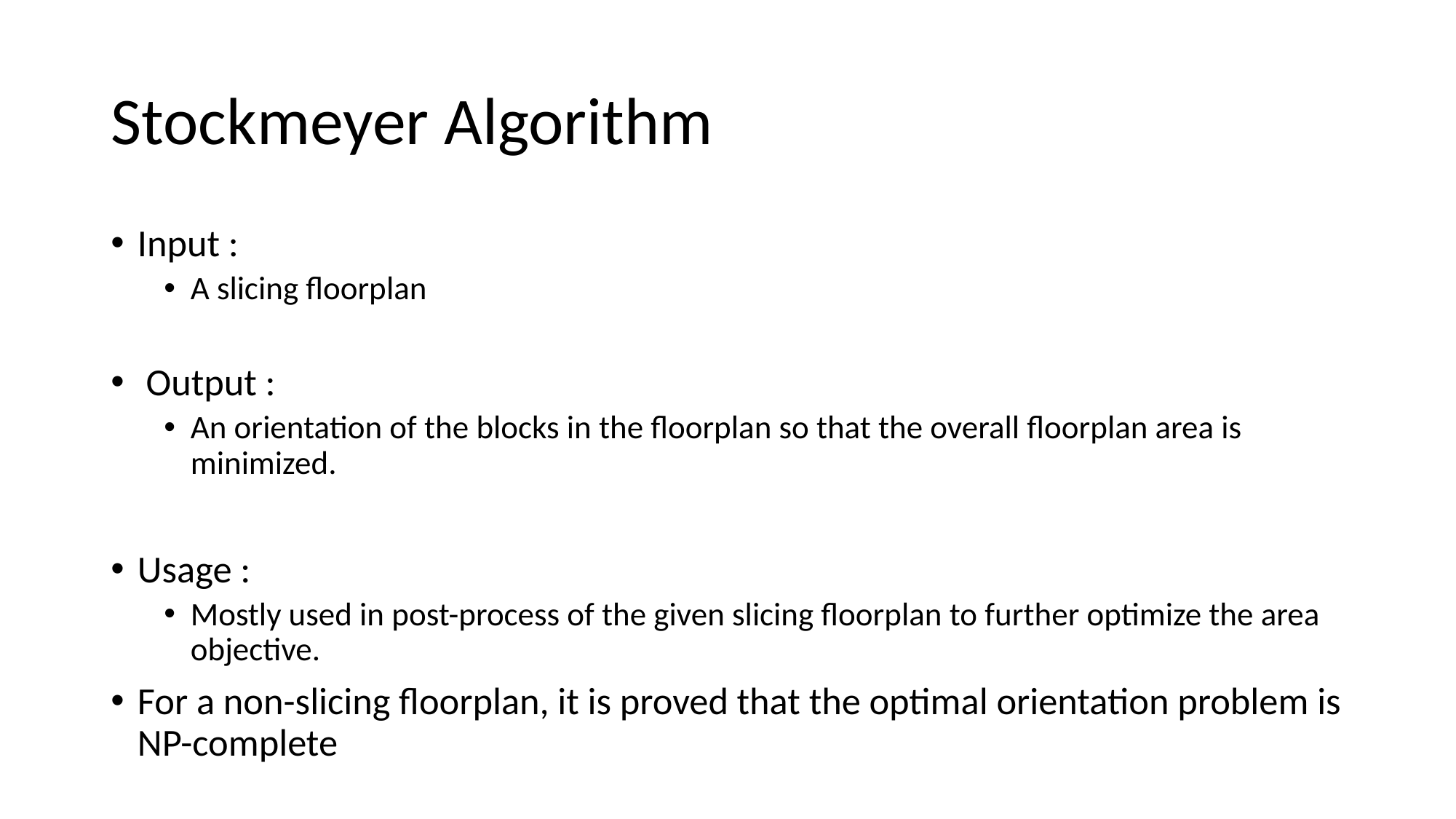

# Stockmeyer Algorithm
Input :
A slicing floorplan

 Output :
An orientation of the blocks in the floorplan so that the overall floorplan area is minimized.

Usage :
Mostly used in post-process of the given slicing floorplan to further optimize the area objective.
For a non-slicing floorplan, it is proved that the optimal orientation problem is NP-complete